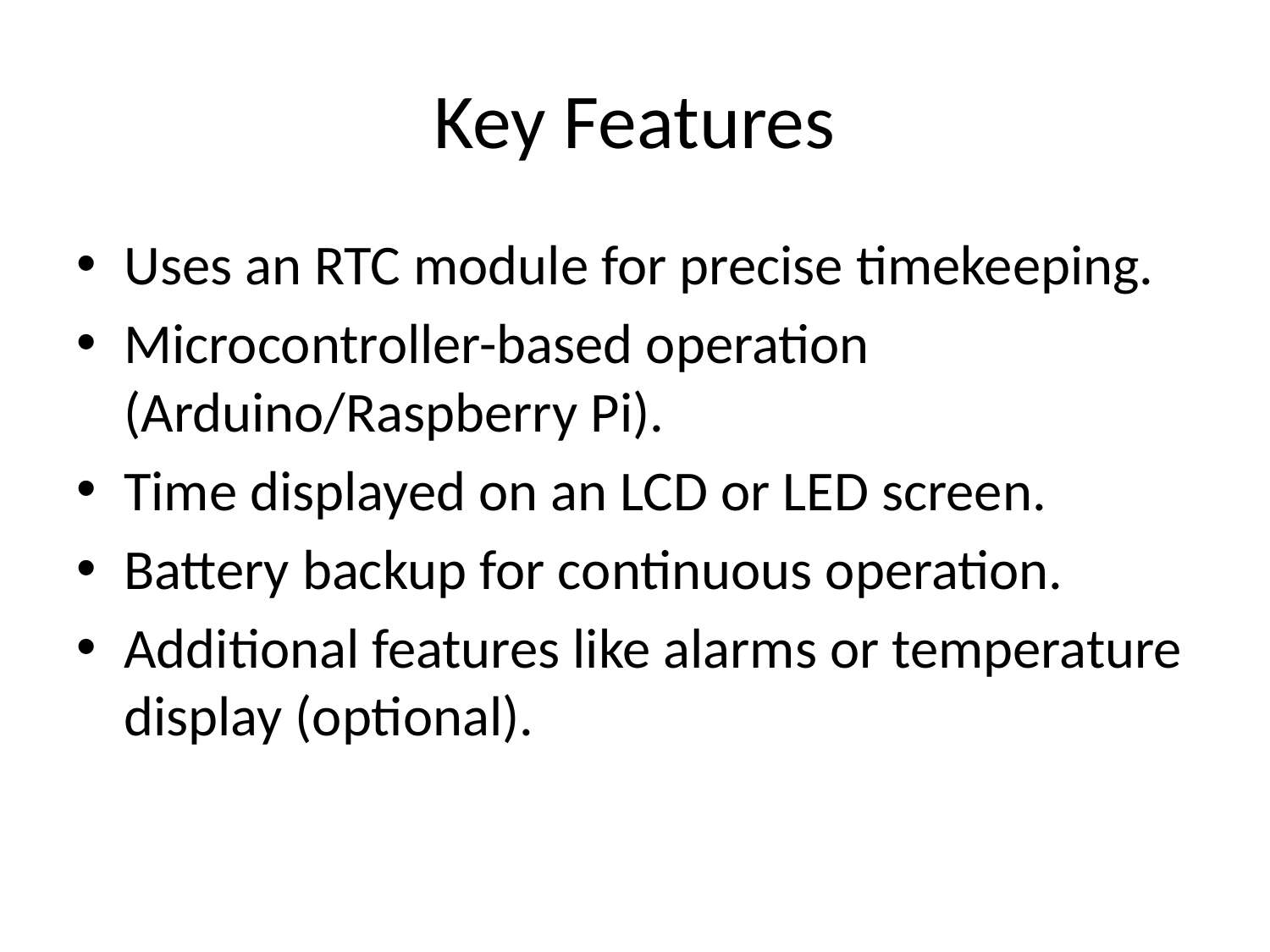

# Key Features
Uses an RTC module for precise timekeeping.
Microcontroller-based operation (Arduino/Raspberry Pi).
Time displayed on an LCD or LED screen.
Battery backup for continuous operation.
Additional features like alarms or temperature display (optional).